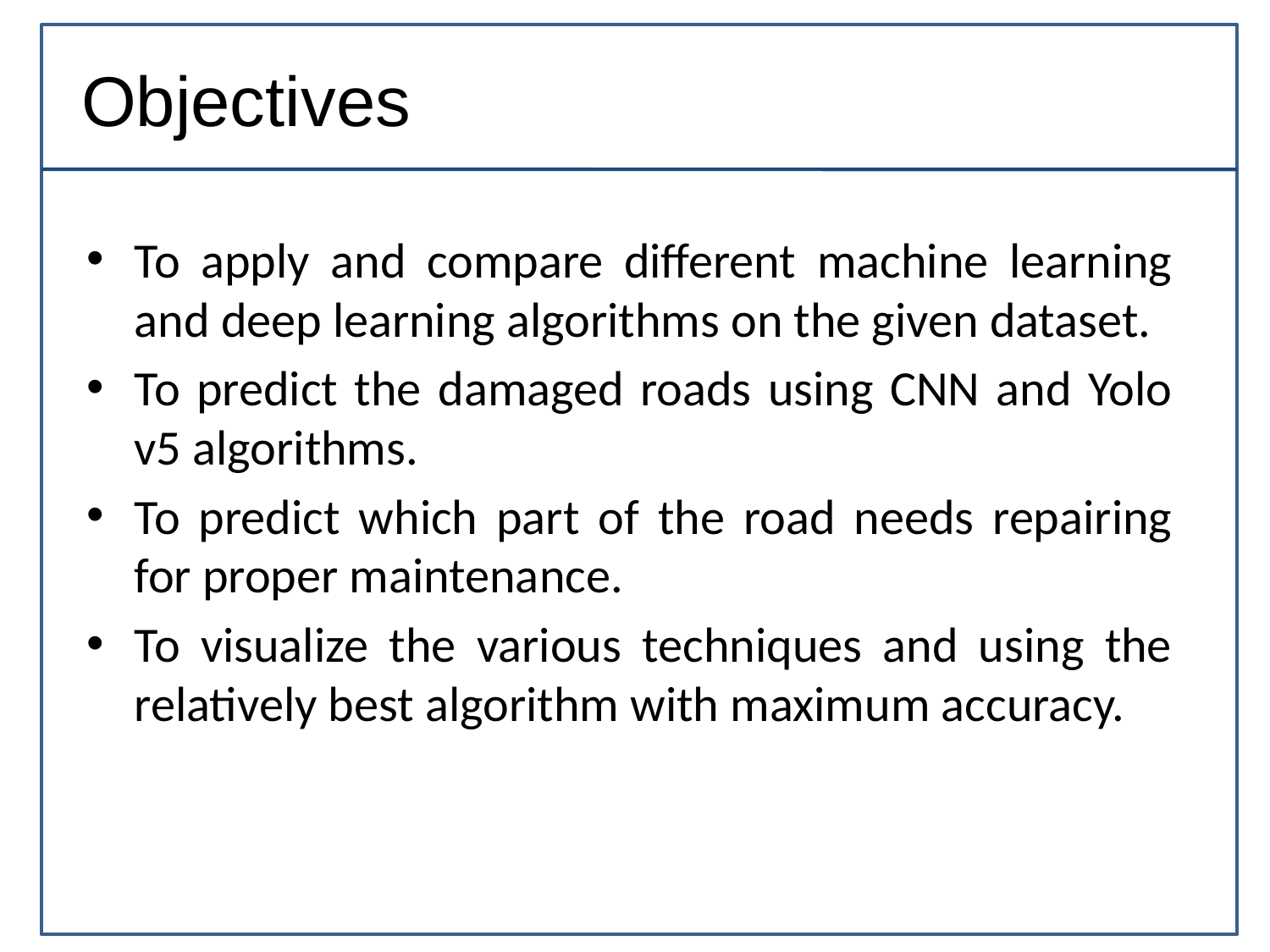

# Objectives
To apply and compare different machine learning and deep learning algorithms on the given dataset.
To predict the damaged roads using CNN and Yolo v5 algorithms.
To predict which part of the road needs repairing for proper maintenance.
To visualize the various techniques and using the relatively best algorithm with maximum accuracy.

5